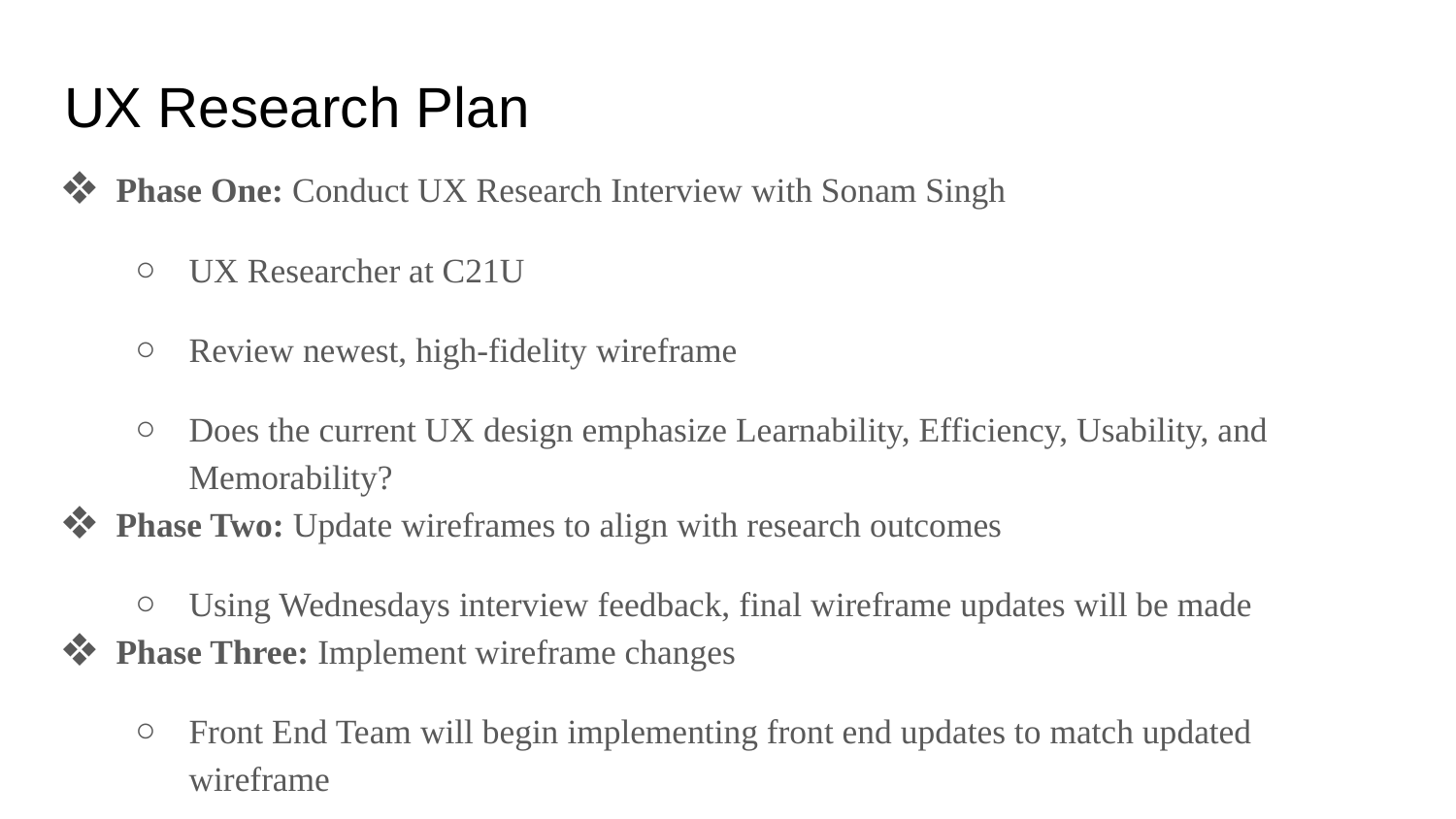

# UX Research Plan
Phase One: Conduct UX Research Interview with Sonam Singh
UX Researcher at C21U
Review newest, high-fidelity wireframe
Does the current UX design emphasize Learnability, Efficiency, Usability, and Memorability?
Phase Two: Update wireframes to align with research outcomes
Using Wednesdays interview feedback, final wireframe updates will be made
Phase Three: Implement wireframe changes
Front End Team will begin implementing front end updates to match updated wireframe